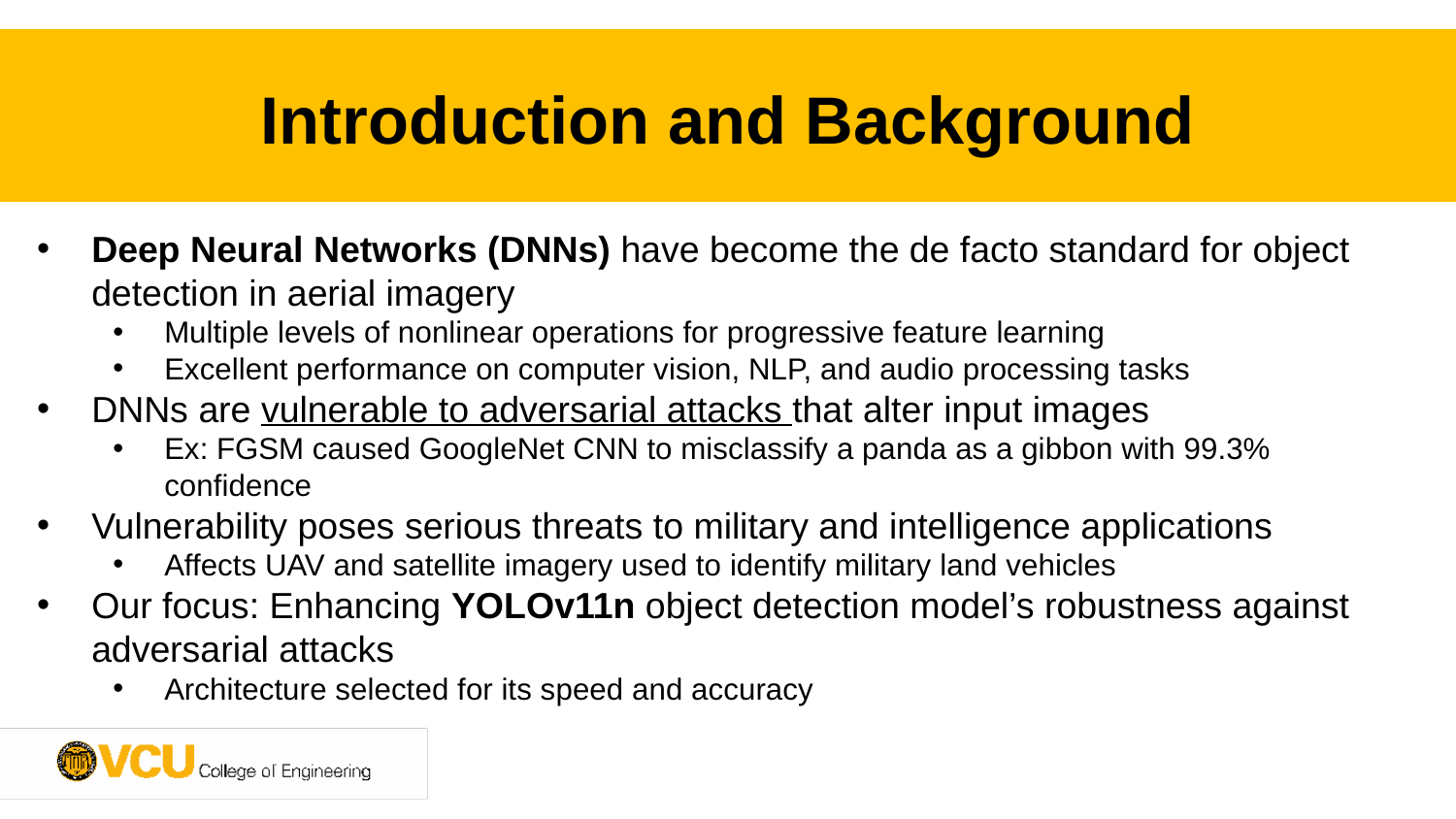

# Introduction and Background
Deep Neural Networks (DNNs) have become the de facto standard for object detection in aerial imagery
Multiple levels of nonlinear operations for progressive feature learning
Excellent performance on computer vision, NLP, and audio processing tasks
DNNs are vulnerable to adversarial attacks that alter input images
Ex: FGSM caused GoogleNet CNN to misclassify a panda as a gibbon with 99.3% confidence
Vulnerability poses serious threats to military and intelligence applications
Affects UAV and satellite imagery used to identify military land vehicles
Our focus: Enhancing YOLOv11n object detection model’s robustness against adversarial attacks
Architecture selected for its speed and accuracy